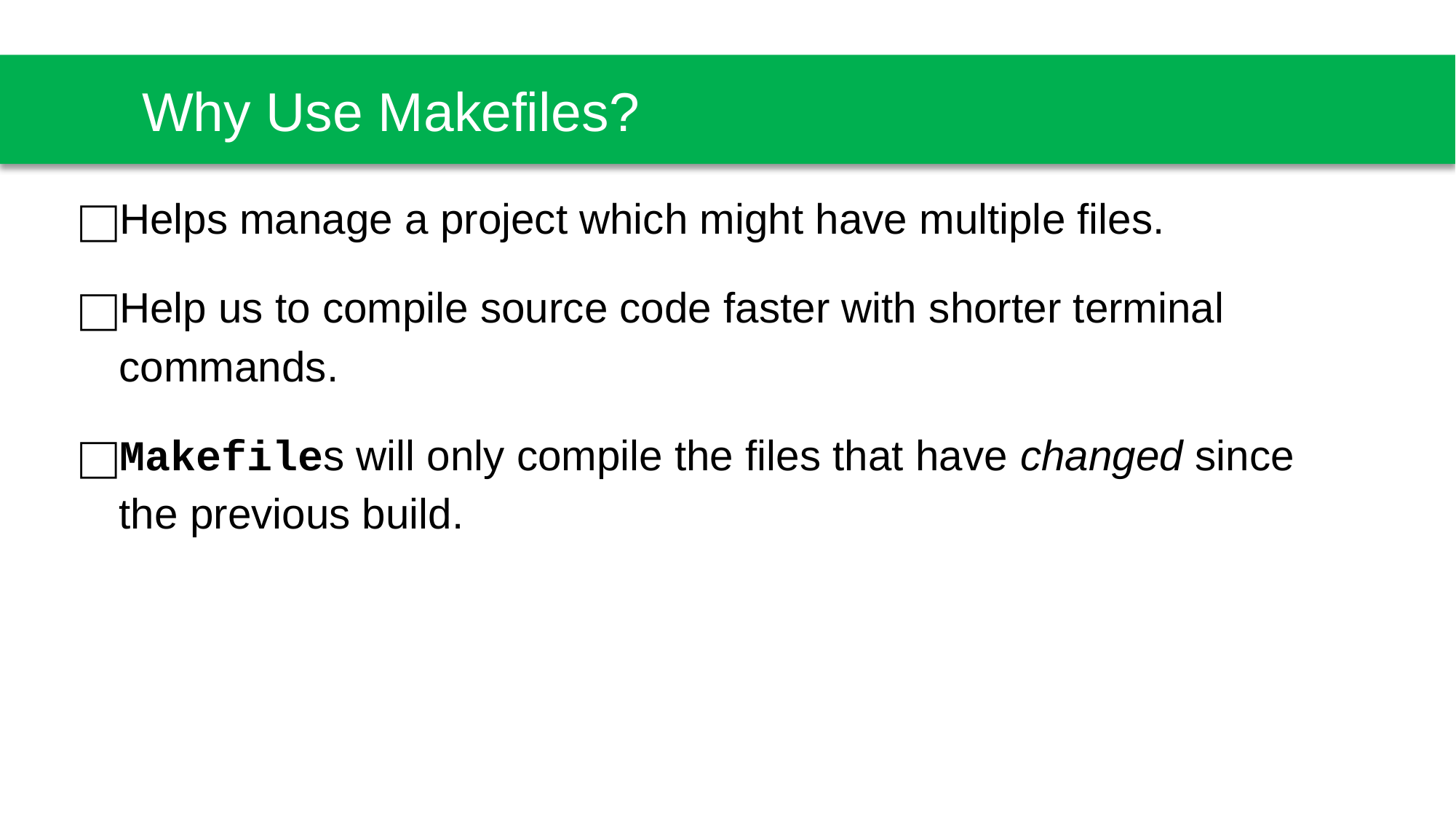

# Why Use Makefiles?
Helps manage a project which might have multiple files.
Help us to compile source code faster with shorter terminal commands.
Makefiles will only compile the files that have changed since the previous build.